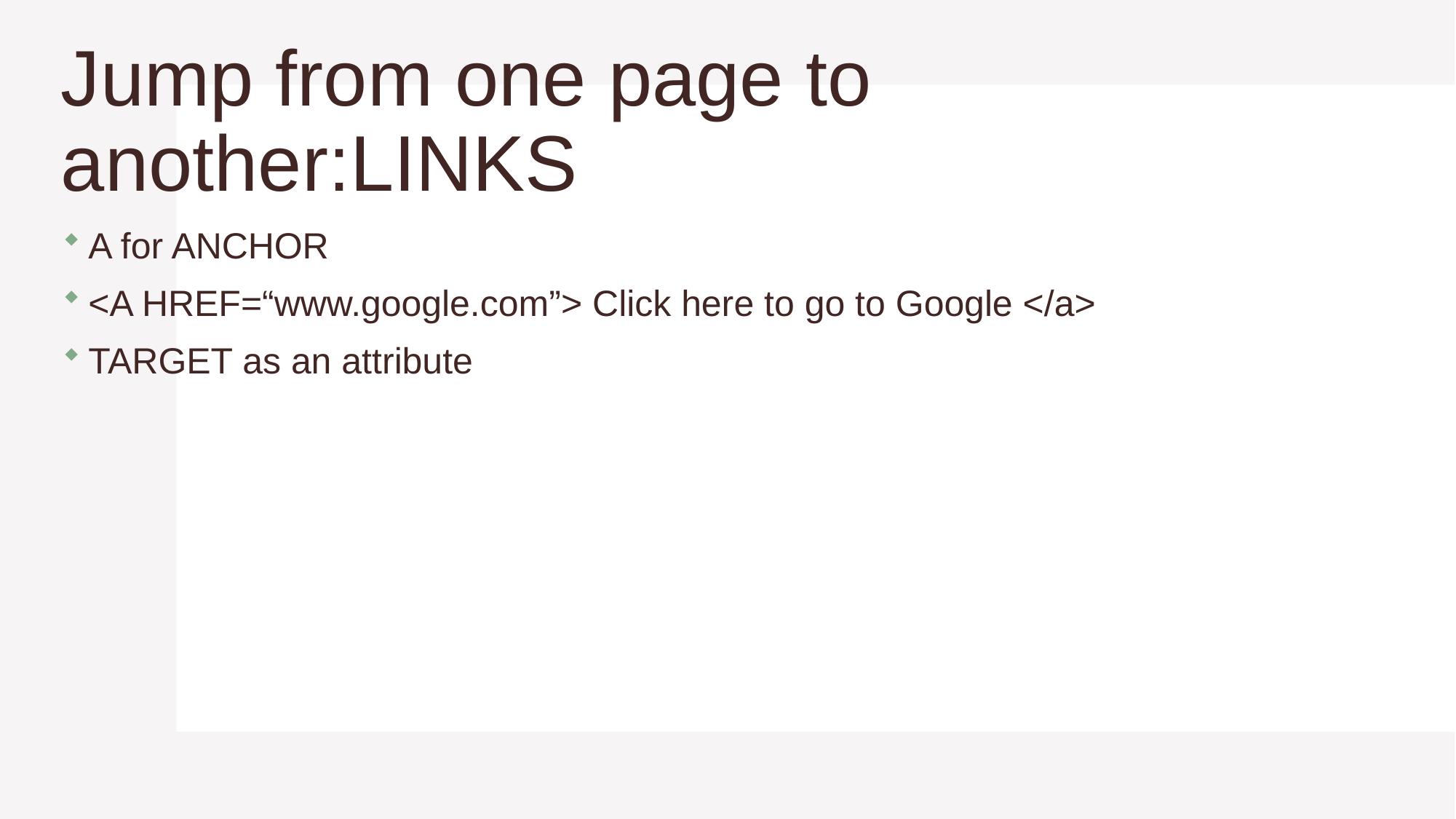

# Jump from one page to another:LINKS
A for ANCHOR
<A HREF=“www.google.com”> Click here to go to Google </a>
TARGET as an attribute